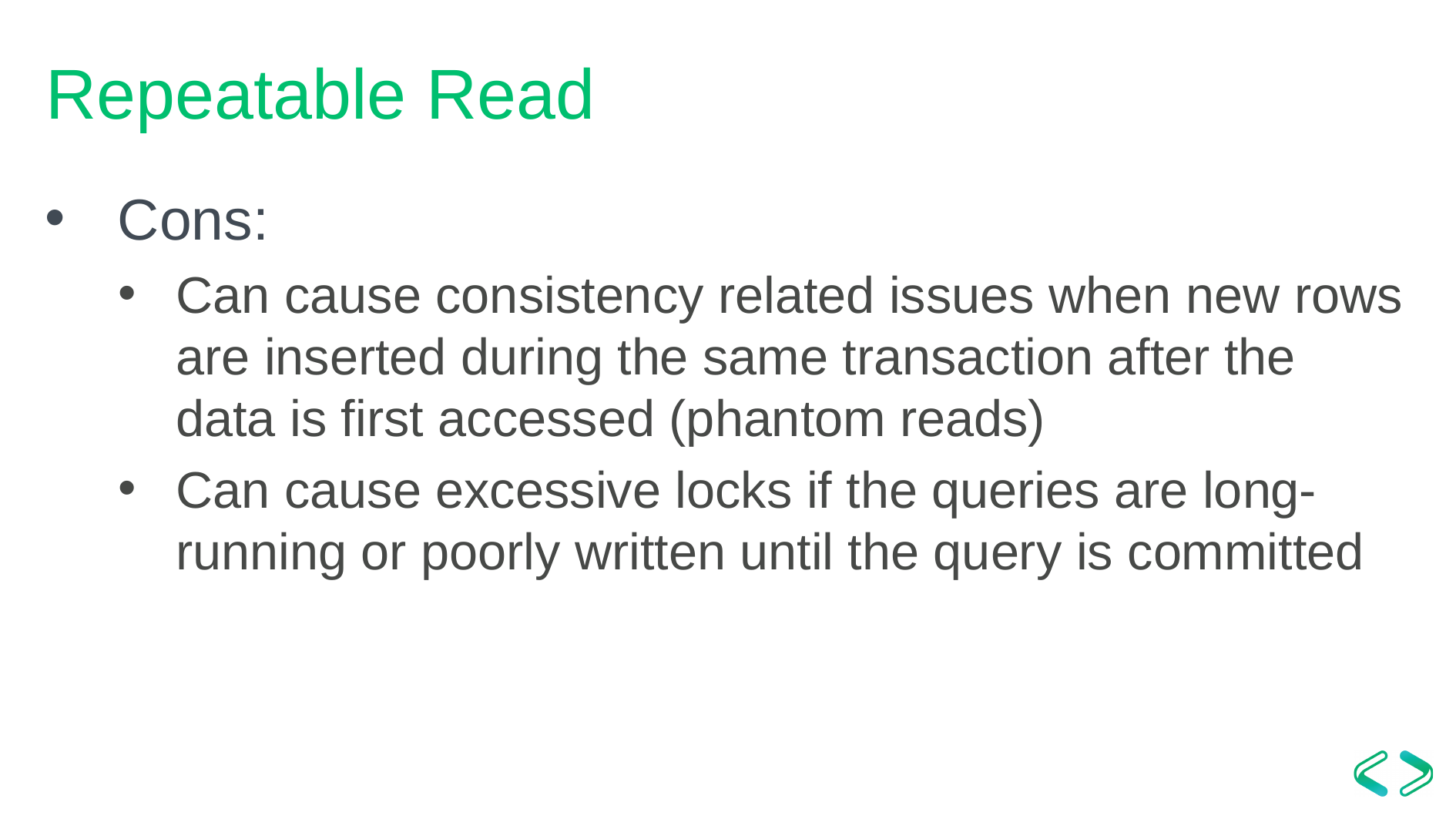

# Repeatable Read
Cons:
Can cause consistency related issues when new rows are inserted during the same transaction after the data is first accessed (phantom reads)
Can cause excessive locks if the queries are long-running or poorly written until the query is committed